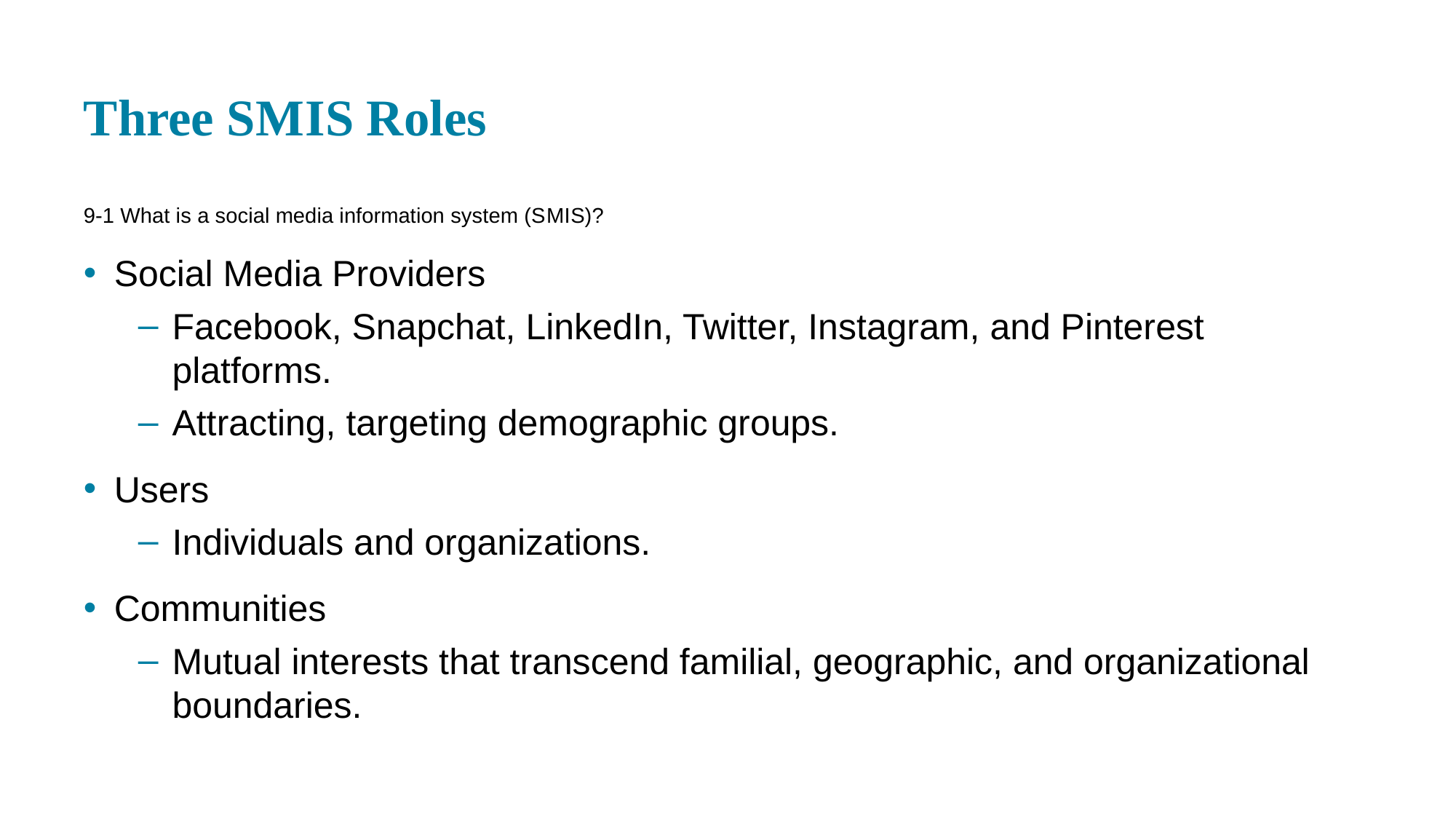

# Three S M I S Roles
9-1 What is a social media information system (S M I S)?
Social Media Providers
Facebook, Snapchat, LinkedIn, Twitter, Instagram, and Pinterest platforms.
Attracting, targeting demographic groups.
Users
Individuals and organizations.
Communities
Mutual interests that transcend familial, geographic, and organizational boundaries.